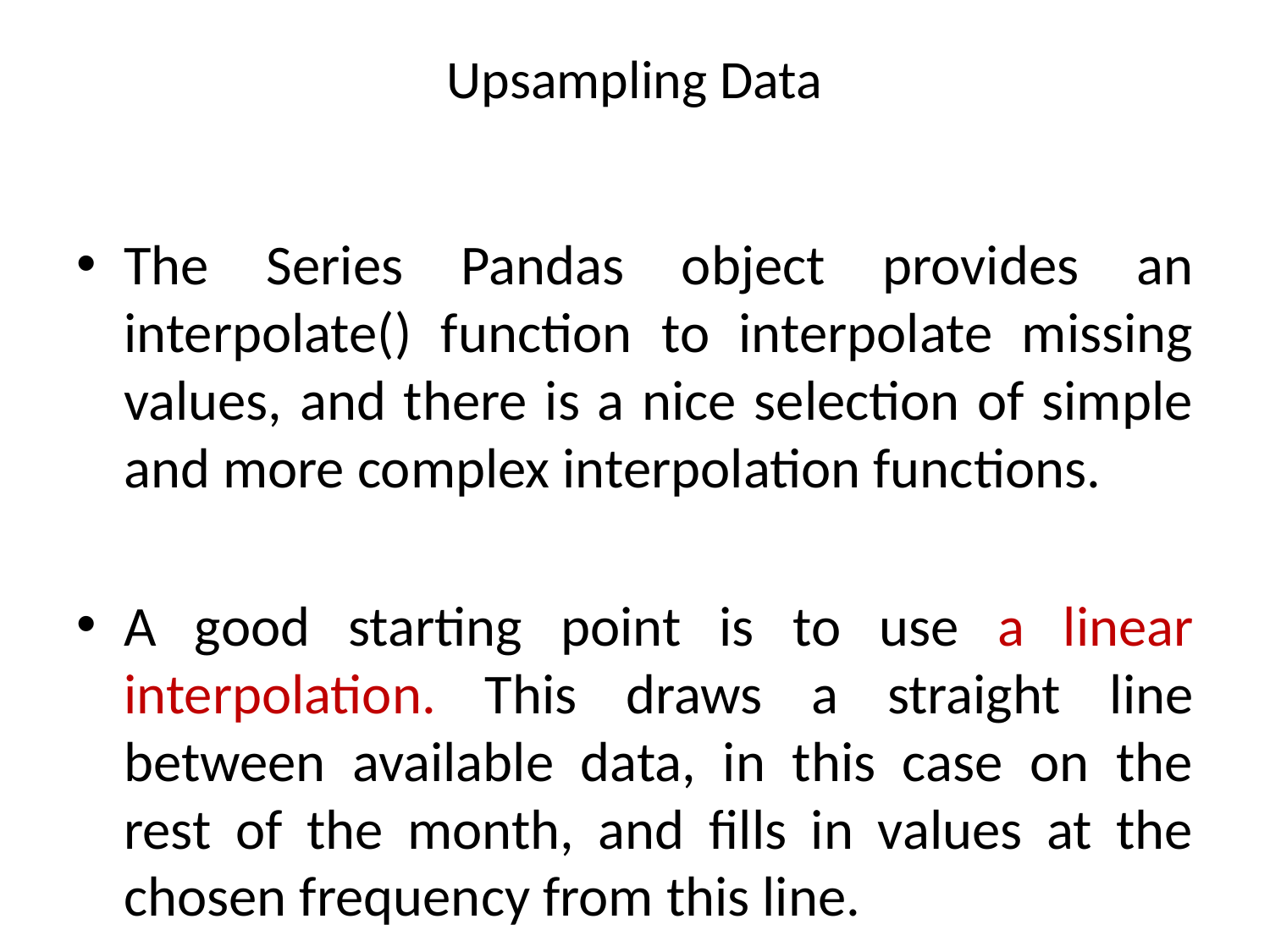

# Upsampling Data
The Series Pandas object provides an interpolate() function to interpolate missing values, and there is a nice selection of simple and more complex interpolation functions.

A good starting point is to use a linear interpolation. This draws a straight line between available data, in this case on the rest of the month, and fills in values at the chosen frequency from this line.